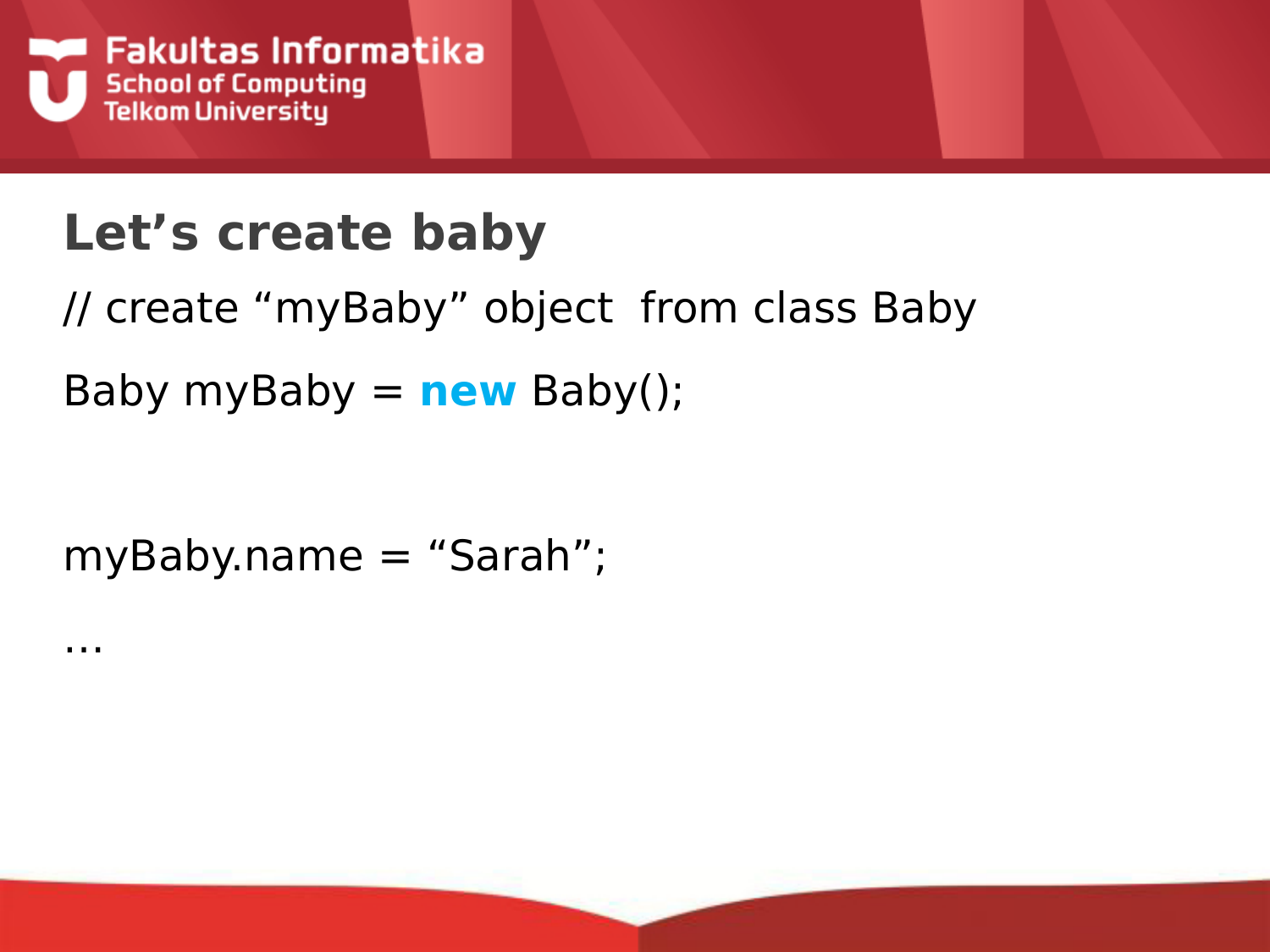

# Let’s create baby
// create “myBaby” object  from class Baby
Baby myBaby = new Baby();

myBaby.name = “Sarah”;
…